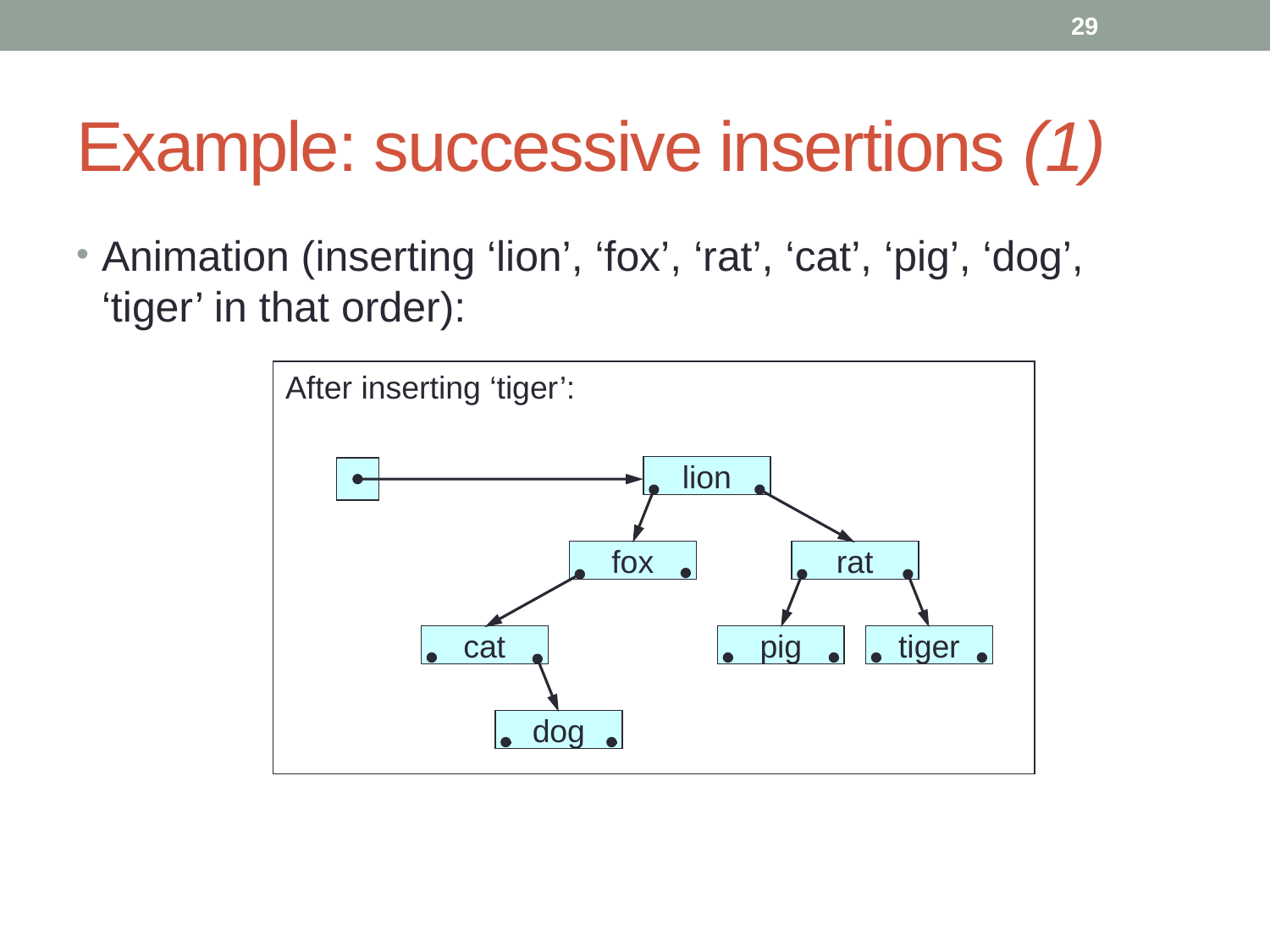

29
# Example: successive insertions (1)
Animation (inserting ‘lion’, ‘fox’, ‘rat’, ‘cat’, ‘pig’, ‘dog’, ‘tiger’ in that order):

Initially:

After inserting ‘lion’:
lion

After inserting ‘fox’:
lion

fox

After inserting ‘rat’:
lion

fox
rat

After inserting ‘cat’:
lion

fox
rat

cat

After inserting ‘pig’:
lion

fox
rat

cat
pig

After inserting ‘dog’:
lion

fox
rat

cat
pig

dog

After inserting ‘tiger’:
lion

fox
rat

cat
pig
tiger

dog